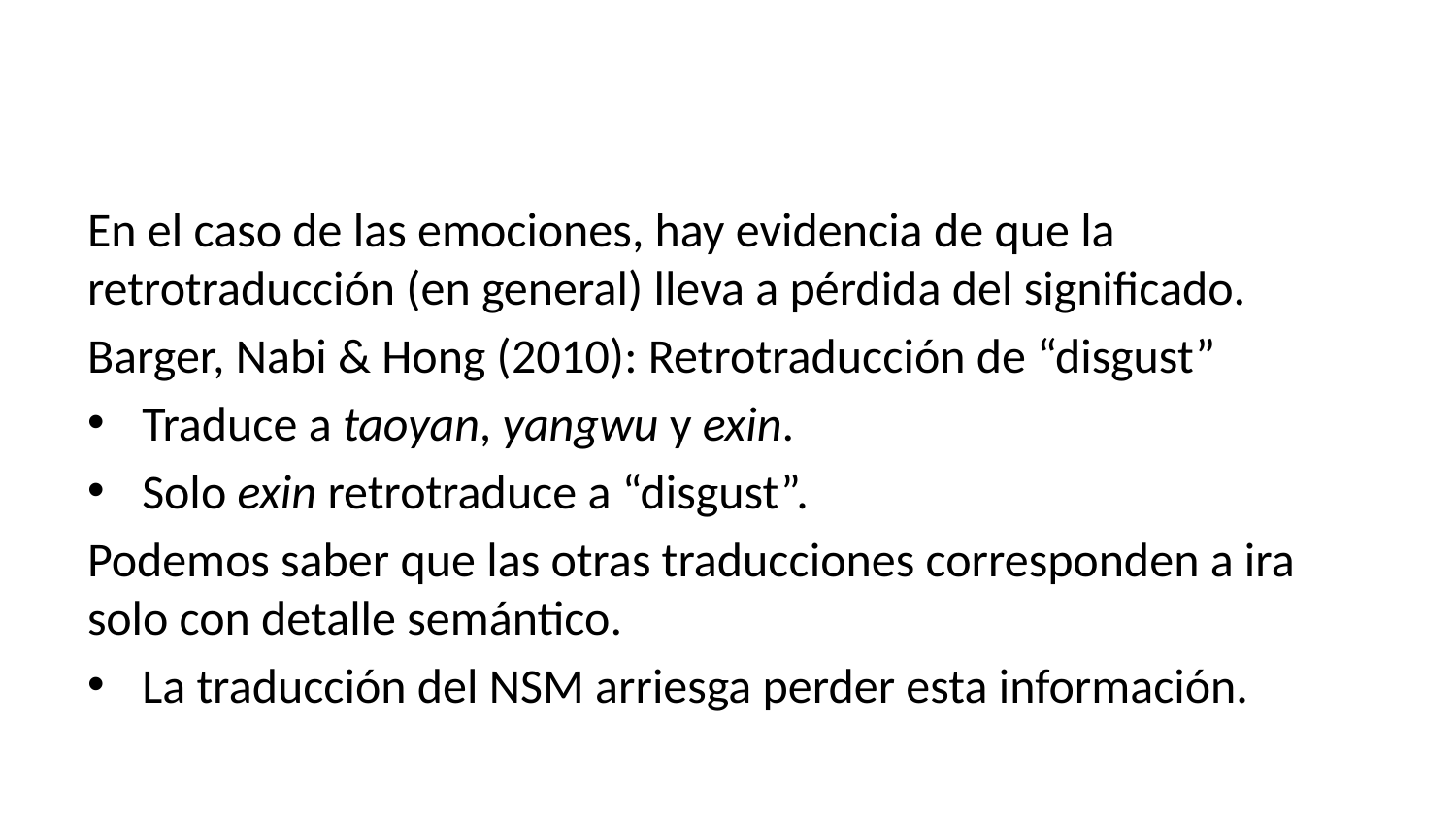

En el caso de las emociones, hay evidencia de que la retrotraducción (en general) lleva a pérdida del significado.
Barger, Nabi & Hong (2010): Retrotraducción de “disgust”
Traduce a taoyan, yangwu y exin.
Solo exin retrotraduce a “disgust”.
Podemos saber que las otras traducciones corresponden a ira solo con detalle semántico.
La traducción del NSM arriesga perder esta información.